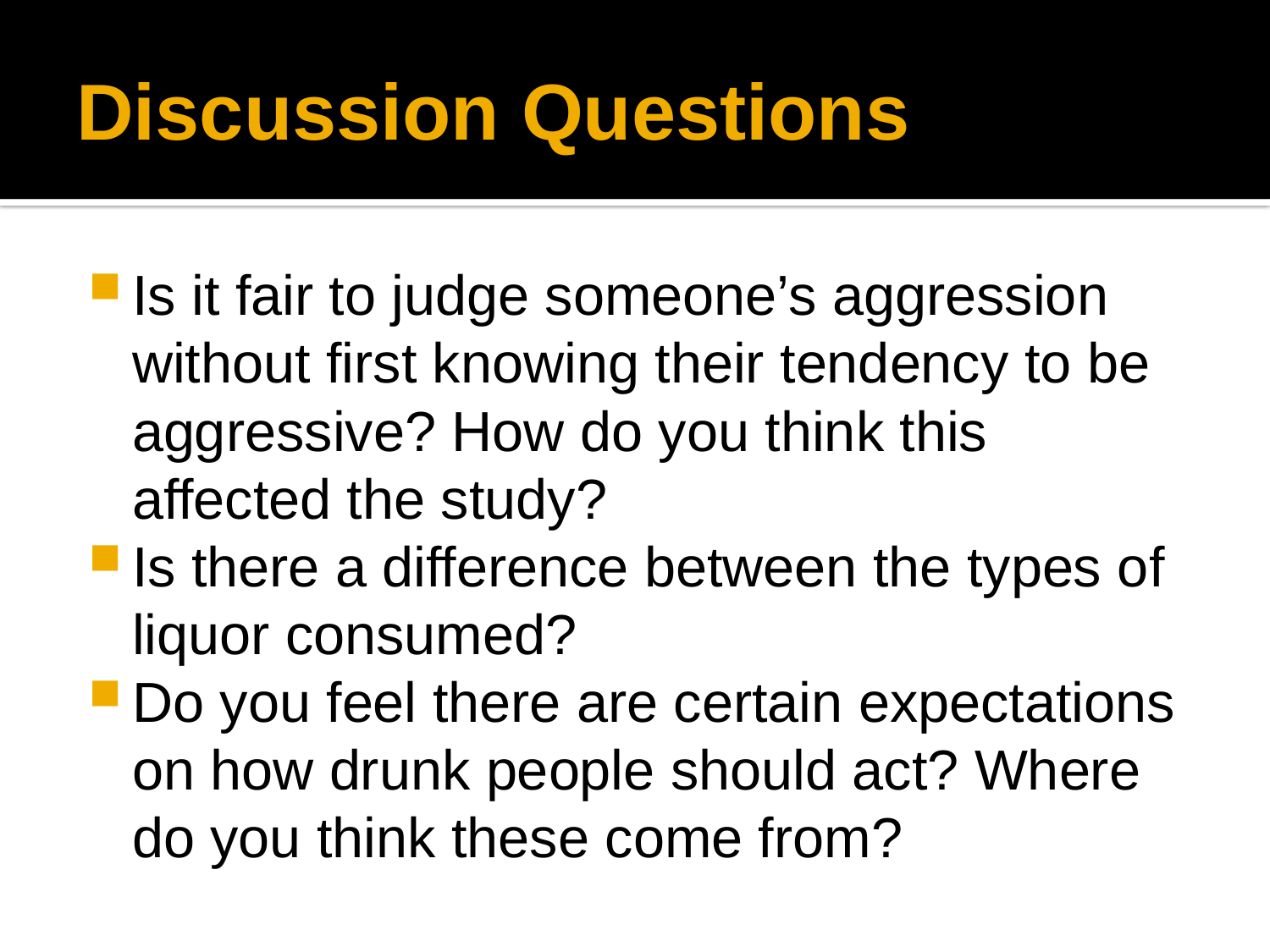

# Discussion Questions
Is it fair to judge someone’s aggression without first knowing their tendency to be aggressive? How do you think this affected the study?
Is there a difference between the types of liquor consumed?
Do you feel there are certain expectations on how drunk people should act? Where do you think these come from?